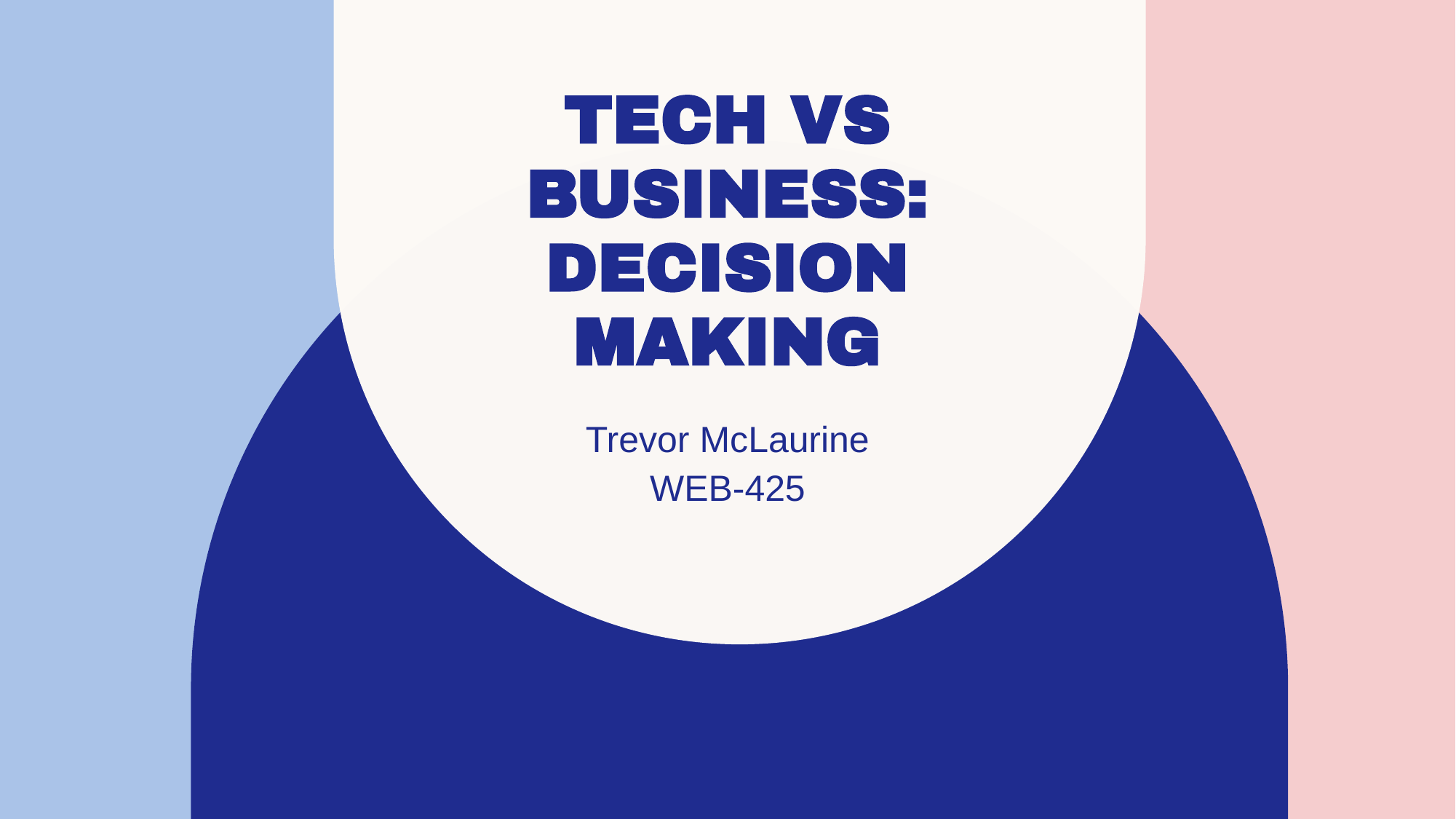

# Tech vs Business: decision making
Trevor McLaurine
WEB-425